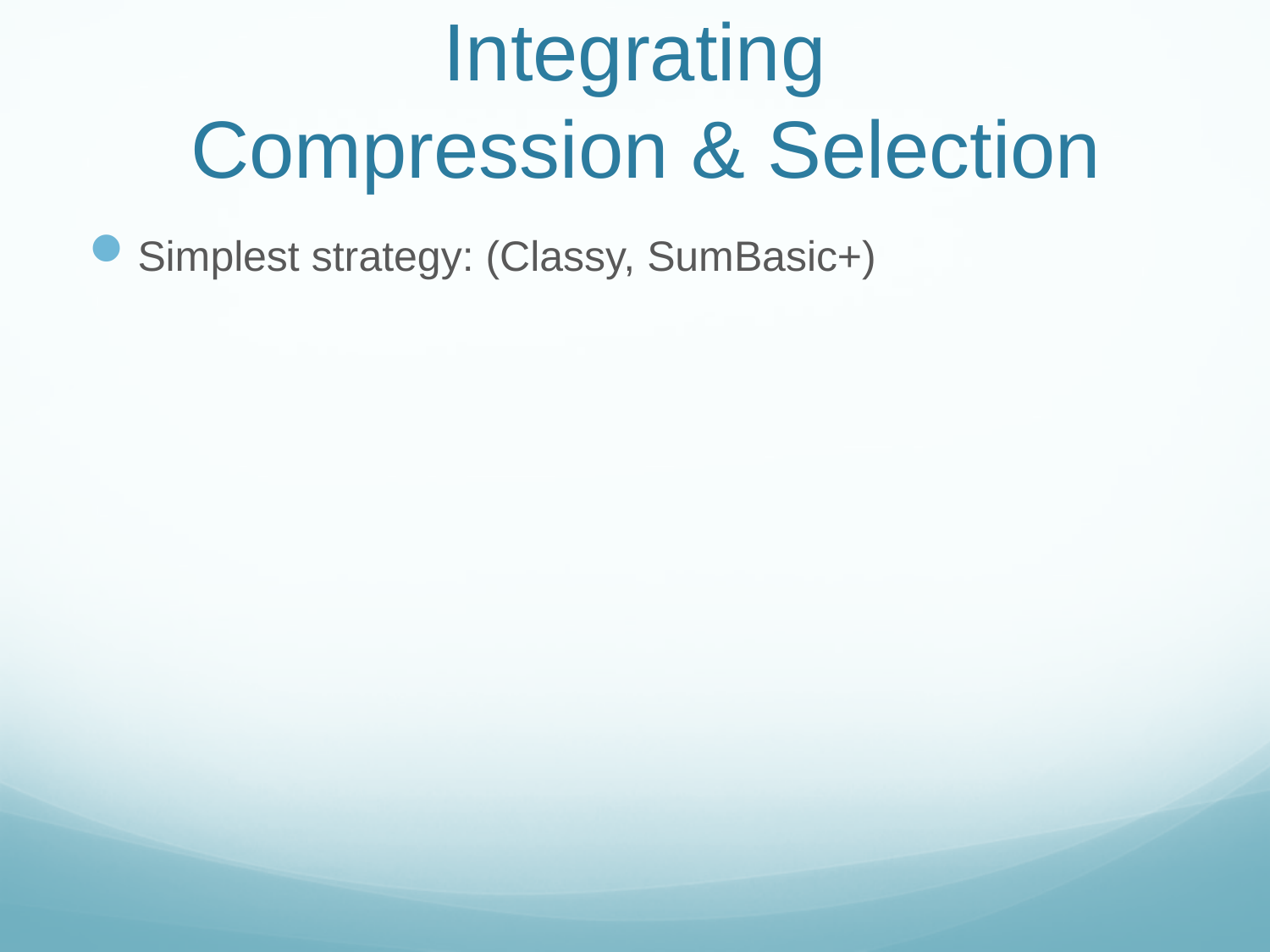

# Integrating Compression & Selection
Simplest strategy: (Classy, SumBasic+)